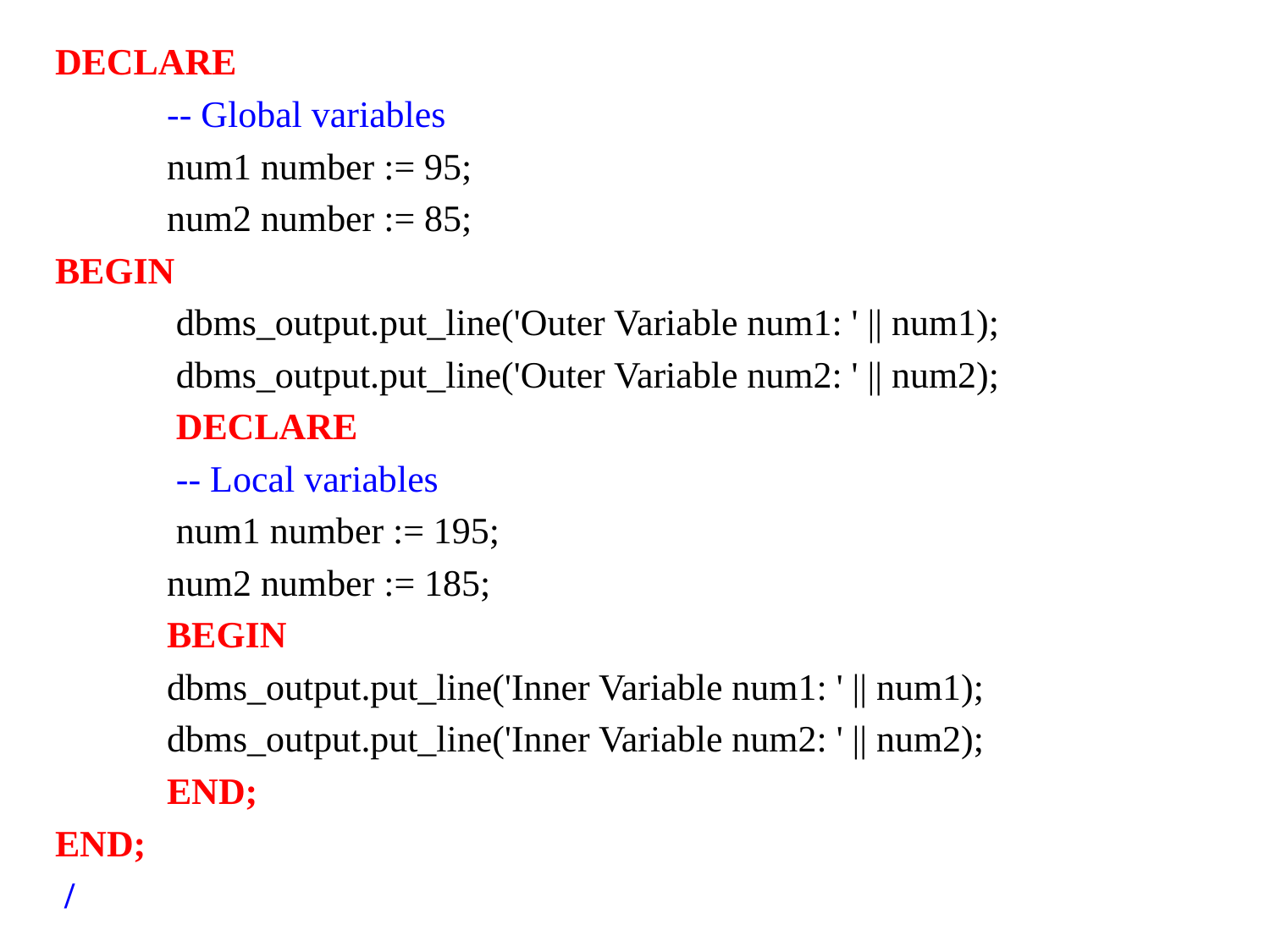

DECLARE
	-- Global variables
	num1 number := 95;
	num2 number := 85;
BEGIN
	 dbms_output.put_line('Outer Variable num1: ' || num1);
	 dbms_output.put_line('Outer Variable num2: ' || num2);
	 DECLARE
		 -- Local variables
		 num1 number := 195;
		num2 number := 185;
		BEGIN
		dbms_output.put_line('Inner Variable num1: ' || num1);
		dbms_output.put_line('Inner Variable num2: ' || num2);
		END;
END;
 /